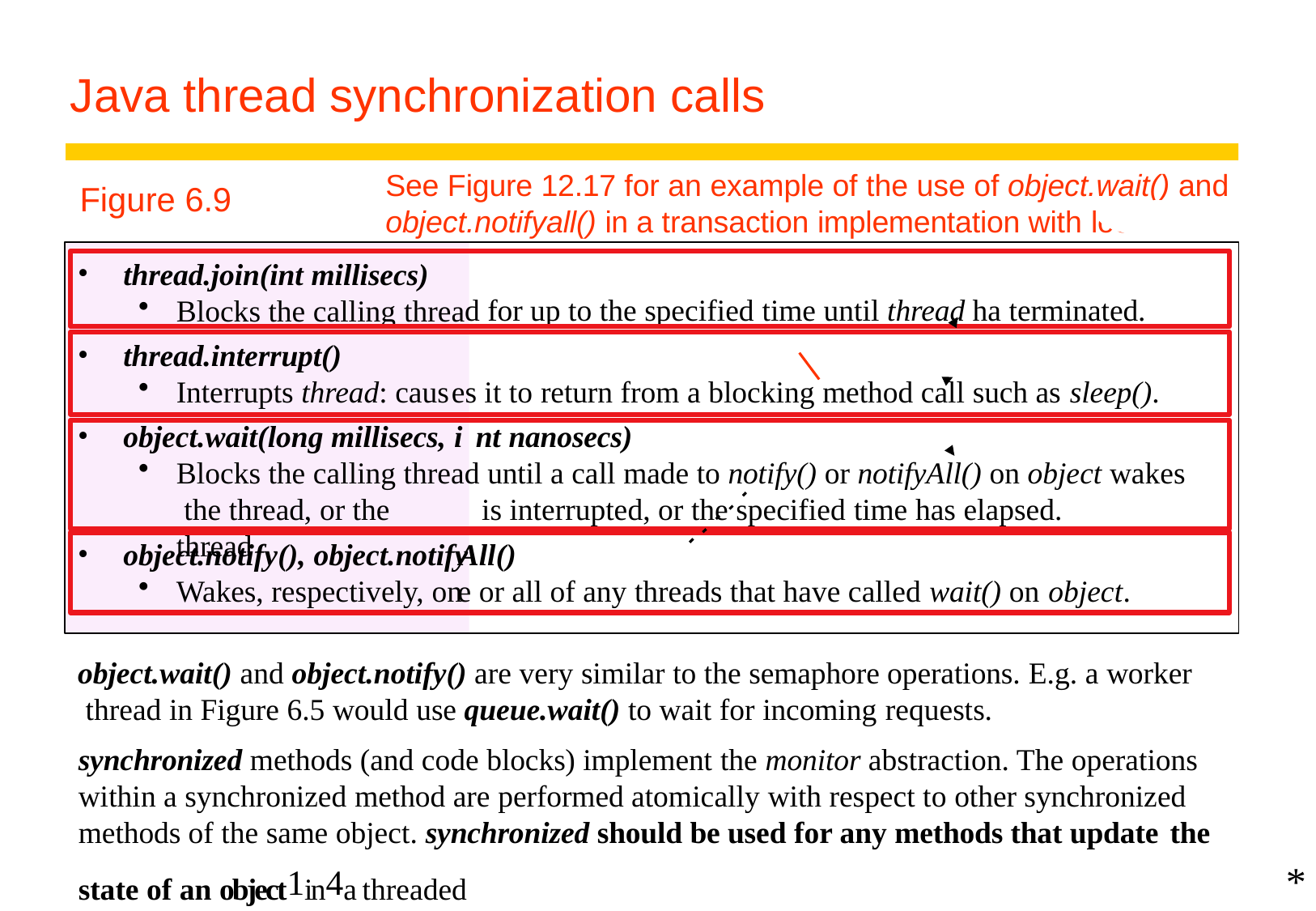

# Java thread synchronization calls

See Fi
gure 12.17 for an example of the use of object.wait() and
.notifyall() in a transaction implementation with locks.
d for up to the specified time until thread ha terminated.  es it to return from a blocking method call such as sleep().
nt nanosecs)
d until a call made to notify() or notifyAll() on object wakes  is interrupted, or the specified time has elapsed.
All()
e or all of any threads that have called wait() on object.
Figure 6.9

object

thread.join(int millisecs)
Blocks the calling threa

thread.interrupt()
Interrupts thread: caus

object.wait(long millisecs, i
Blocks the calling threa  the thread, or the thread

object.notify(), object.notify
Wakes, respectively, on

object.wait() and object.notify() are very similar to the semaphore operations. E.g. a worker  thread in Figure 6.5 would use queue.wait() to wait for incoming requests.
synchronized methods (and code blocks) implement the monitor abstraction. The operations  within a synchronized method are performed atomically with respect to other synchronized  methods of the same object. synchronized should be used for any methods that update the
state of an object1in4a threaded environment.
*